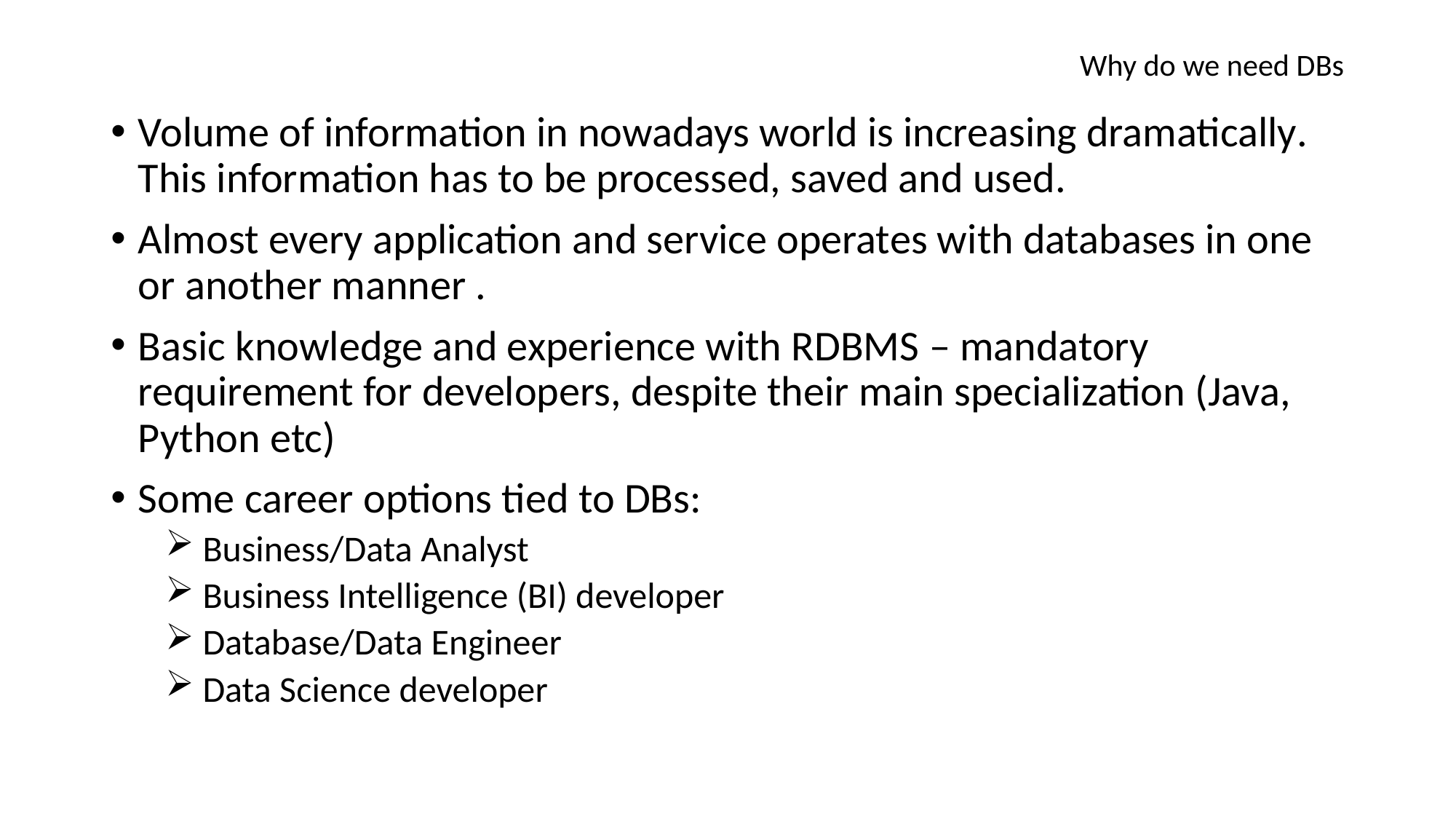

# Why do we need DBs
Volume of information in nowadays world is increasing dramatically. This information has to be processed, saved and used.
Almost every application and service operates with databases in one or another manner .
Basic knowledge and experience with RDBMS – mandatory requirement for developers, despite their main specialization (Java, Python etc)
Some career options tied to DBs:
 Business/Data Analyst
 Business Intelligence (BI) developer
 Database/Data Engineer
 Data Science developer